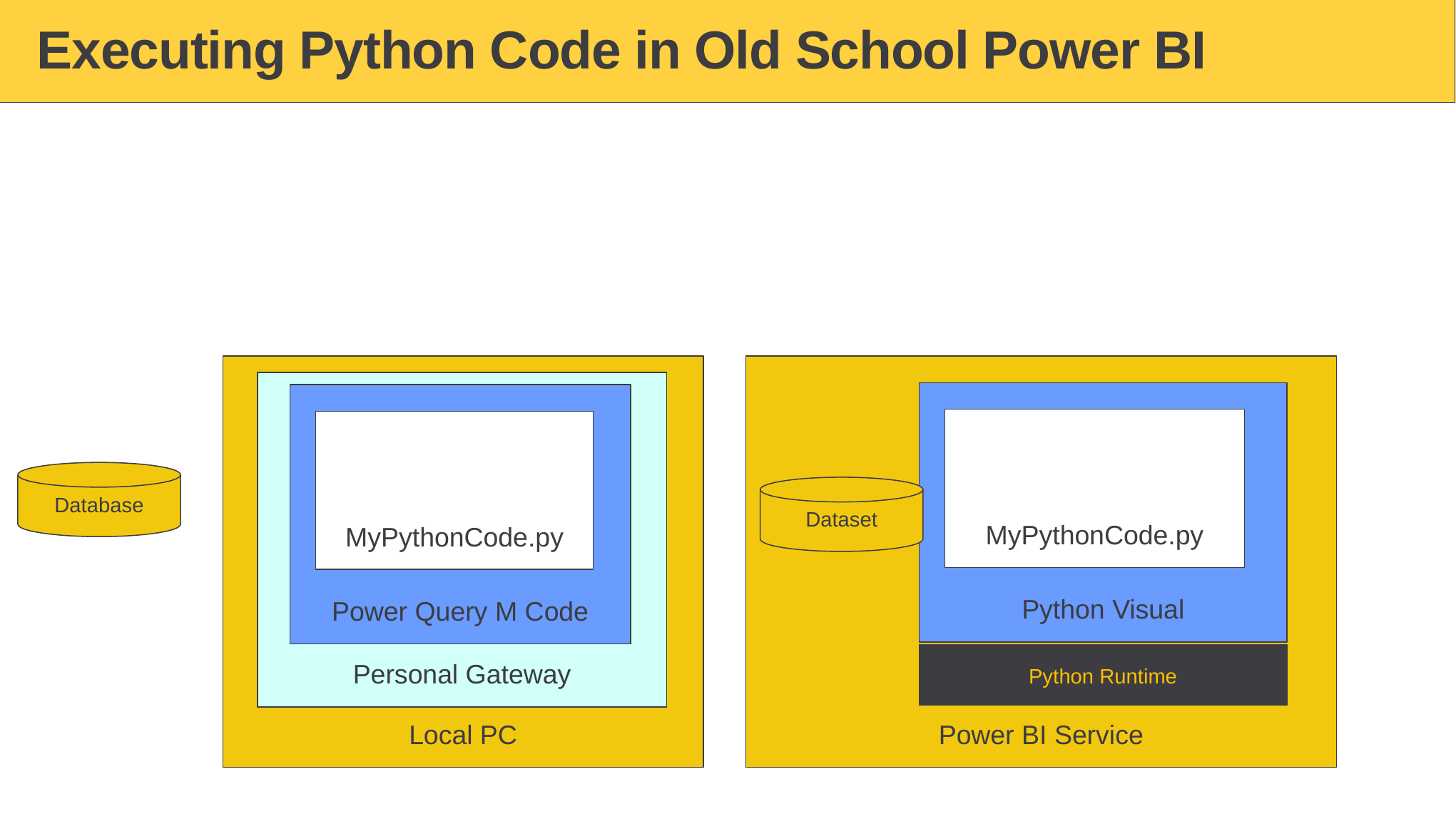

# Executing Python Code in Old School Power BI

Local PC
Power BI Service
Personal Gateway
Python Visual
Power Query M Code
MyPythonCode.py
MyPythonCode.py
Database
Dataset

Python Runtime